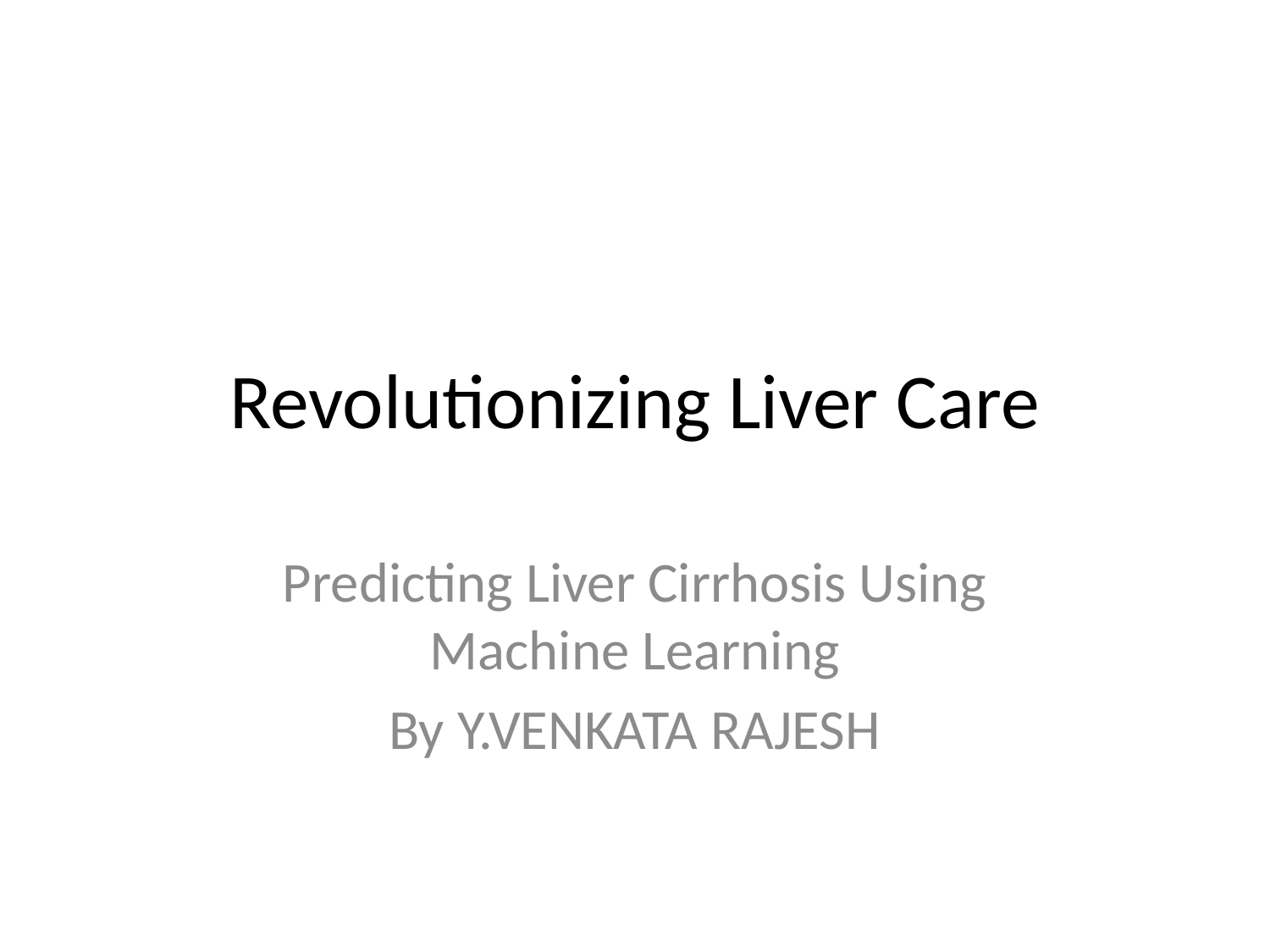

# Revolutionizing Liver Care
Predicting Liver Cirrhosis Using Machine Learning
By Y.VENKATA RAJESH